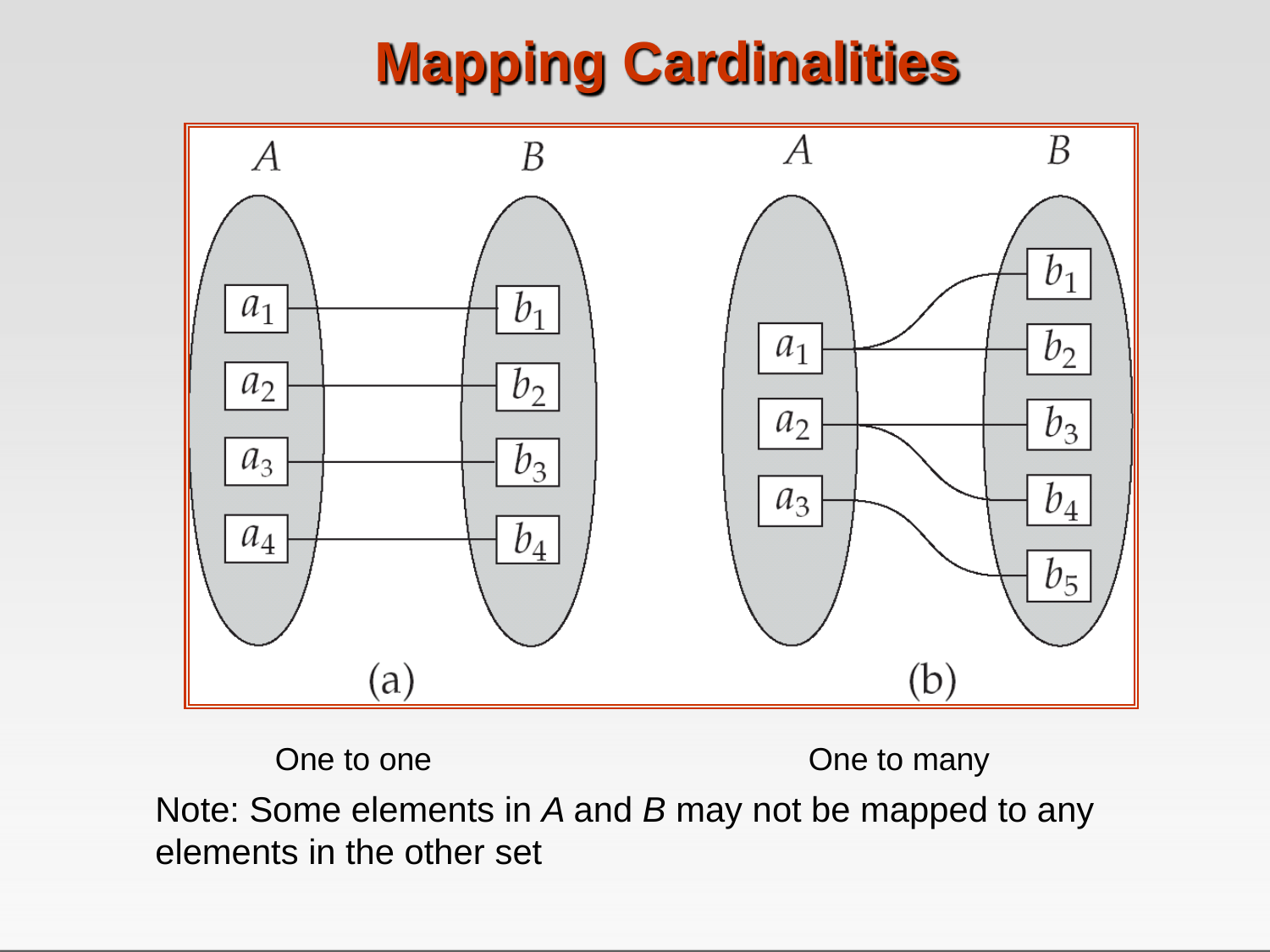

# Mapping Cardinalities

One to one	One to many
Note: Some elements in A and B may not be mapped to any
elements in the other set